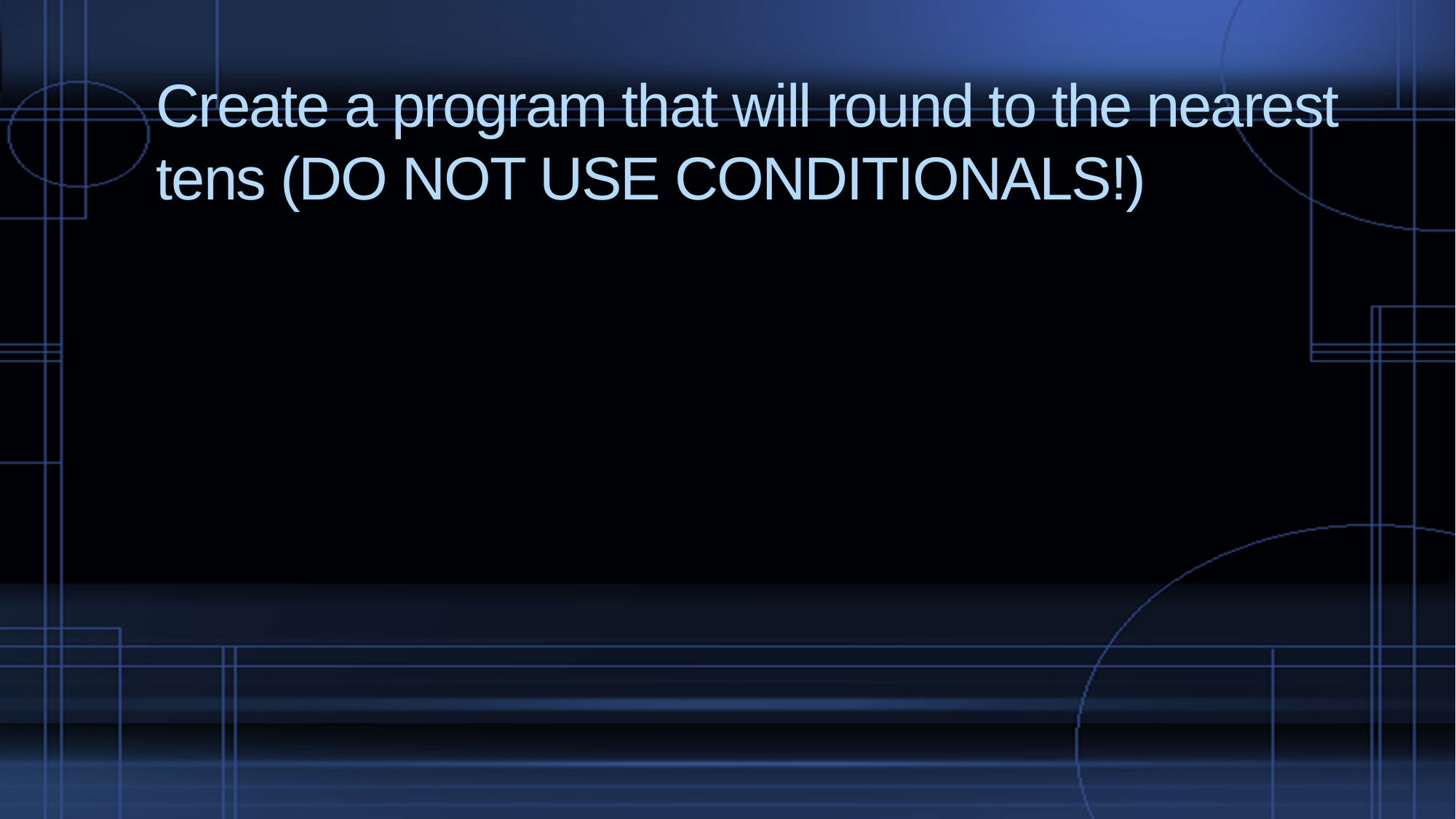

# Create a program that will round to the nearest tens (DO NOT USE CONDITIONALS!)